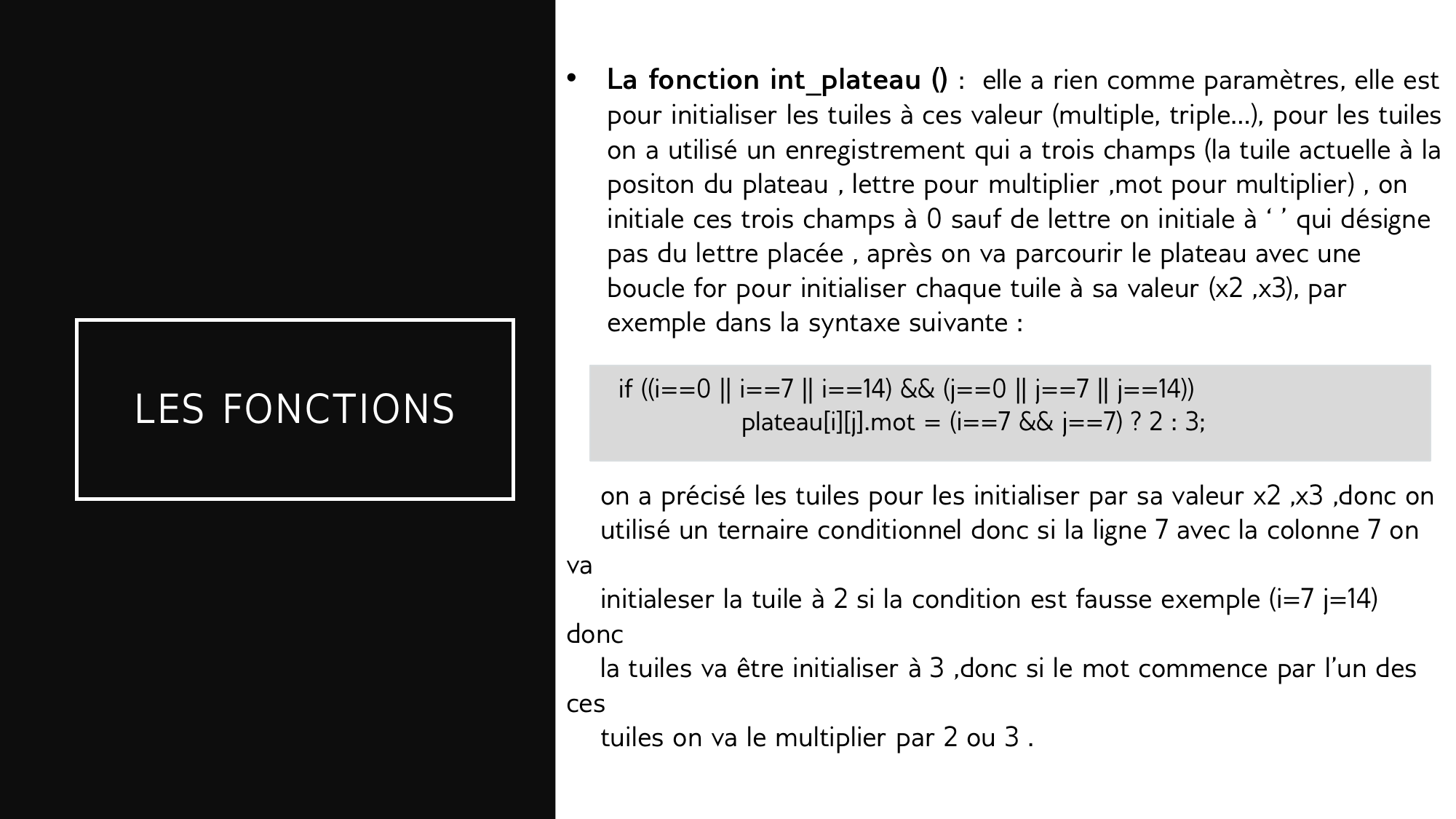

La fonction int_plateau () :  elle a rien comme paramètres, elle est pour initialiser les tuiles à ces valeur (multiple, triple…), pour les tuiles on a utilisé un enregistrement qui a trois champs (la tuile actuelle à la positon du plateau , lettre pour multiplier ,mot pour multiplier) , on initiale ces trois champs à 0 sauf de lettre on initiale à ‘ ’ qui désigne pas du lettre placée , après on va parcourir le plateau avec une boucle for pour initialiser chaque tuile à sa valeur (x2 ,x3), par exemple dans la syntaxe suivante :

    on a précisé les tuiles pour les initialiser par sa valeur x2 ,x3 ,donc on
    utilisé un ternaire conditionnel donc si la ligne 7 avec la colonne 7 on va
    initialeser la tuile à 2 si la condition est fausse exemple (i=7 j=14) donc
    la tuiles va être initialiser à 3 ,donc si le mot commence par l’un des ces
    tuiles on va le multiplier par 2 ou 3 .

# les fonctions

 if ((i==0 || i==7 || i==14) && (j==0 || j==7 || j==14))
                plateau[i][j].mot = (i==7 && j==7) ? 2 : 3;